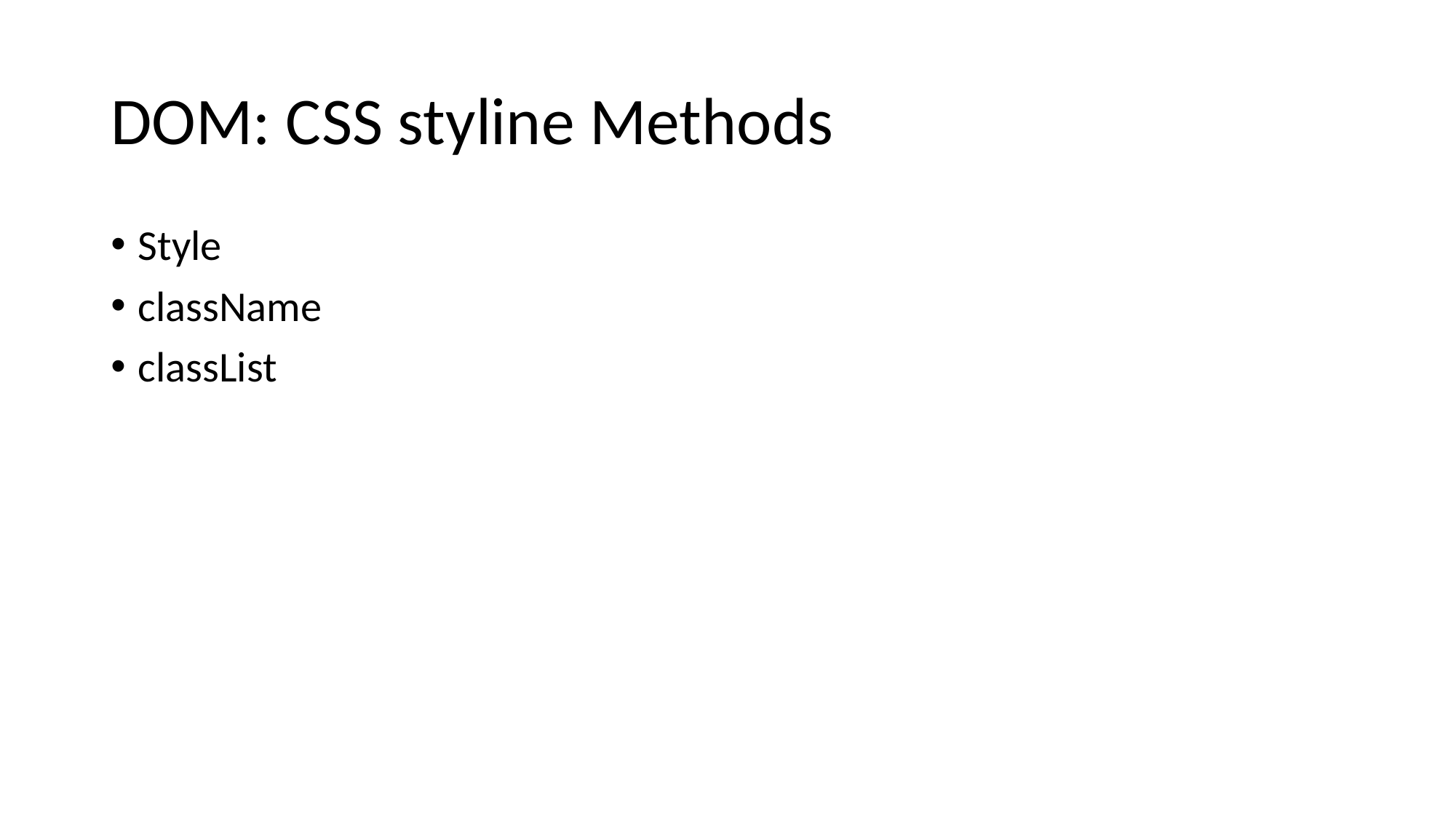

# DOM: CSS styline Methods
Style
className
classList